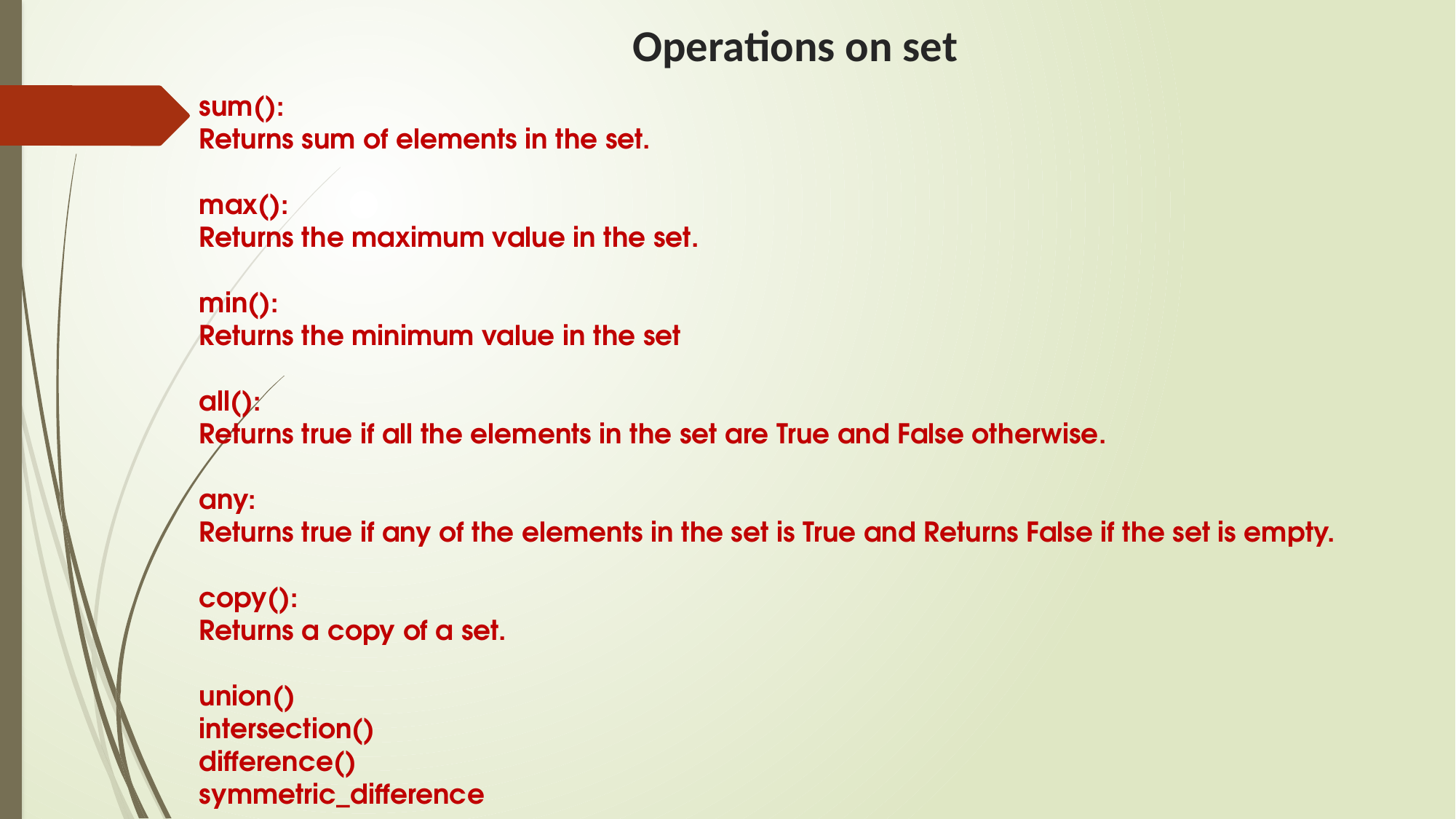

# Operations on set
sum():
Returns sum of elements in the set.

max():
Returns the maximum value in the set.

min():
Returns the minimum value in the set

all():
Returns true if all the elements in the set are True and False otherwise.

any:
Returns true if any of the elements in the set is True and Returns False if the set is empty.

copy():
Returns a copy of a set.

union()
intersection()
difference()
symmetric_difference